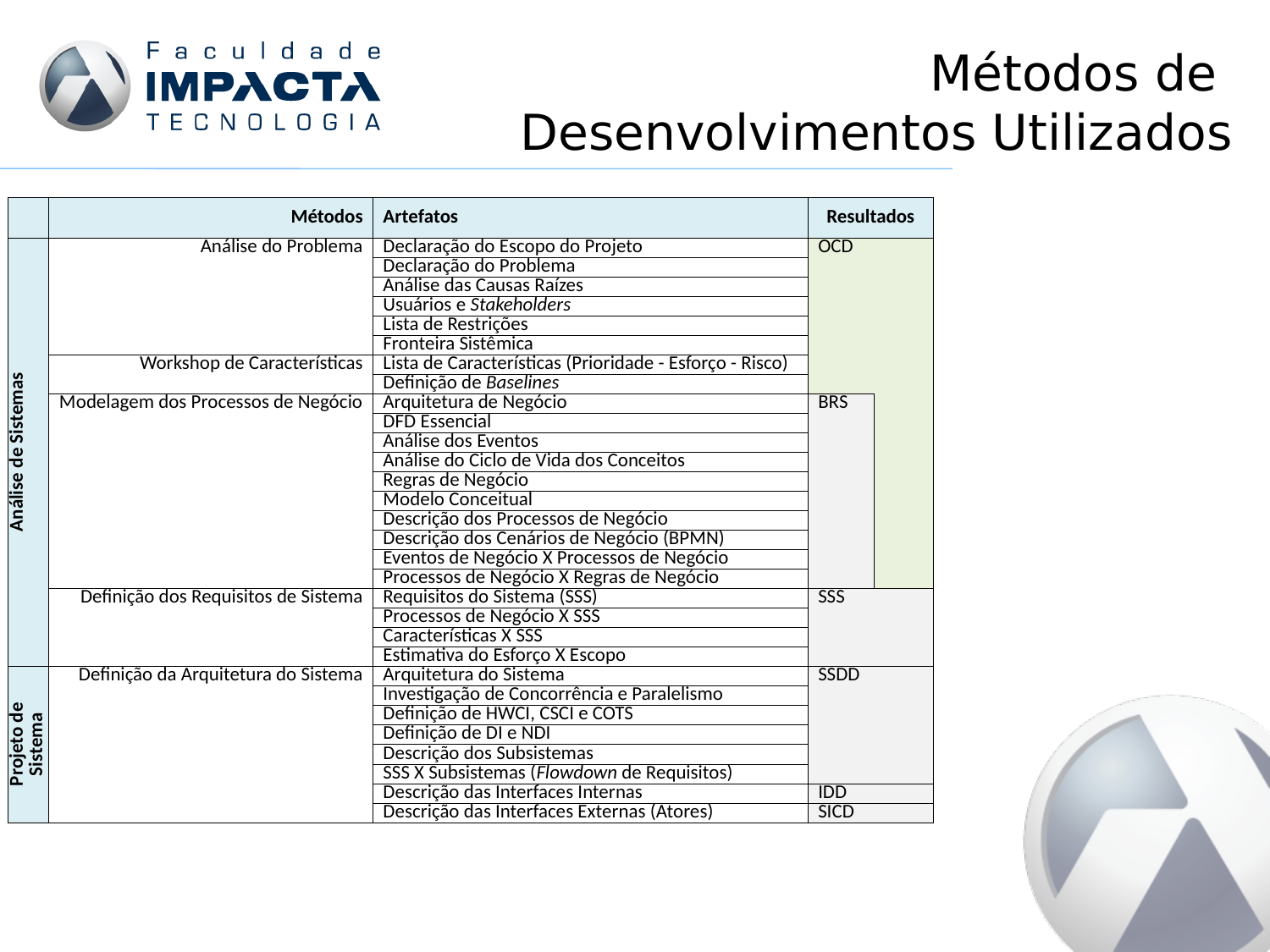

# Métodos de Desenvolvimentos Utilizados
|  | Métodos | Artefatos | Resultados |  |
| --- | --- | --- | --- | --- |
| Análise de Sistemas | Análise do Problema | Declaração do Escopo do Projeto | OCD |  |
|  |  | Declaração do Problema |  |  |
|  |  | Análise das Causas Raízes |  |  |
|  |  | Usuários e Stakeholders |  |  |
|  |  | Lista de Restrições |  |  |
|  |  | Fronteira Sistêmica |  |  |
|  | Workshop de Características | Lista de Características (Prioridade - Esforço - Risco) |  |  |
|  |  | Definição de Baselines |  |  |
|  | Modelagem dos Processos de Negócio | Arquitetura de Negócio | BRS |  |
|  |  | DFD Essencial |  |  |
|  |  | Análise dos Eventos |  |  |
|  |  | Análise do Ciclo de Vida dos Conceitos |  |  |
|  |  | Regras de Negócio |  |  |
|  |  | Modelo Conceitual |  |  |
|  |  | Descrição dos Processos de Negócio |  |  |
|  |  | Descrição dos Cenários de Negócio (BPMN) |  |  |
|  |  | Eventos de Negócio X Processos de Negócio |  |  |
|  |  | Processos de Negócio X Regras de Negócio |  |  |
|  | Definição dos Requisitos de Sistema | Requisitos do Sistema (SSS) | SSS |  |
|  |  | Processos de Negócio X SSS |  |  |
|  |  | Características X SSS |  |  |
|  |  | Estimativa do Esforço X Escopo |  |  |
| Projeto de Sistema | Definição da Arquitetura do Sistema | Arquitetura do Sistema | SSDD |  |
|  |  | Investigação de Concorrência e Paralelismo |  |  |
|  |  | Definição de HWCI, CSCI e COTS |  |  |
|  |  | Definição de DI e NDI |  |  |
|  |  | Descrição dos Subsistemas |  |  |
|  |  | SSS X Subsistemas (Flowdown de Requisitos) |  |  |
|  |  | Descrição das Interfaces Internas | IDD |  |
|  |  | Descrição das Interfaces Externas (Atores) | SICD |  |